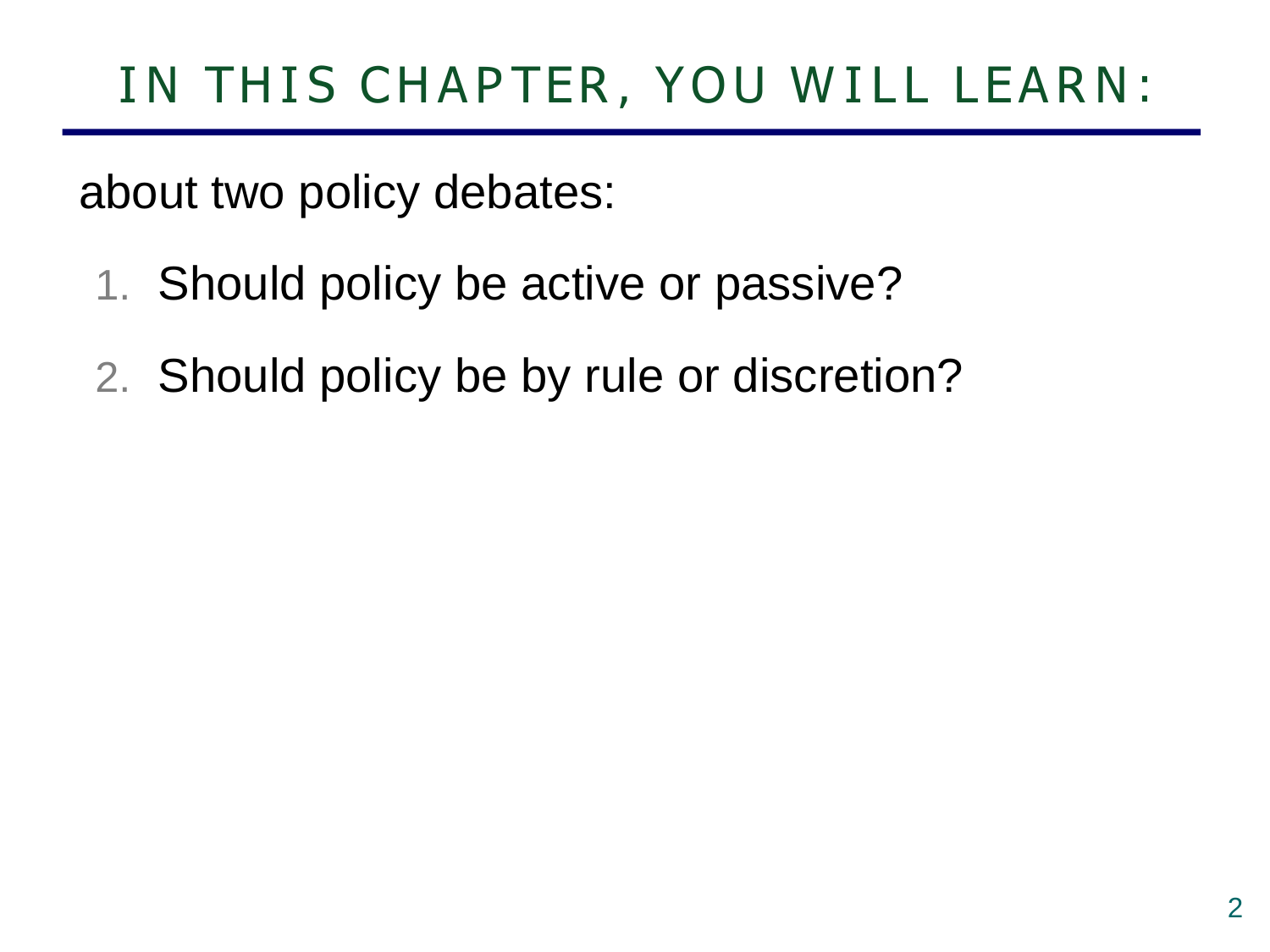

# IN THIS CHAPTER, YOU WILL LEARN:

about two policy debates:
Should policy be active or passive?
Should policy be by rule or discretion?
2